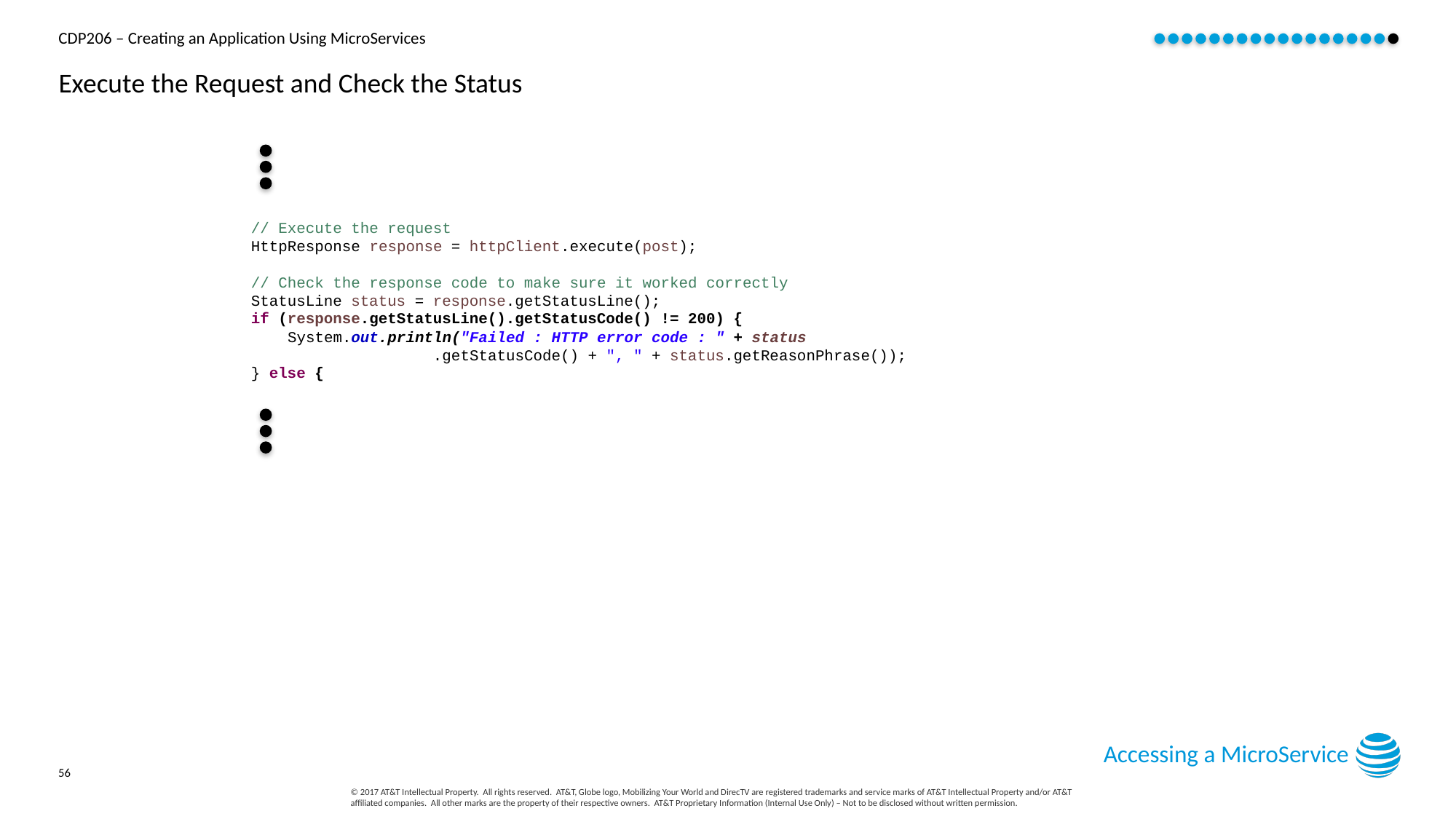

# Execute the Request and Check the Status

                    // Execute the request
                    HttpResponse response = httpClient.execute(post);

                    // Check the response code to make sure it worked correctly
                    StatusLine status = response.getStatusLine();
                    if (response.getStatusLine().getStatusCode() != 200) {
                        System.out.println("Failed : HTTP error code : " + status
                                        .getStatusCode() + ", " + status.getReasonPhrase());
                    } else {

Accessing a MicroService
56